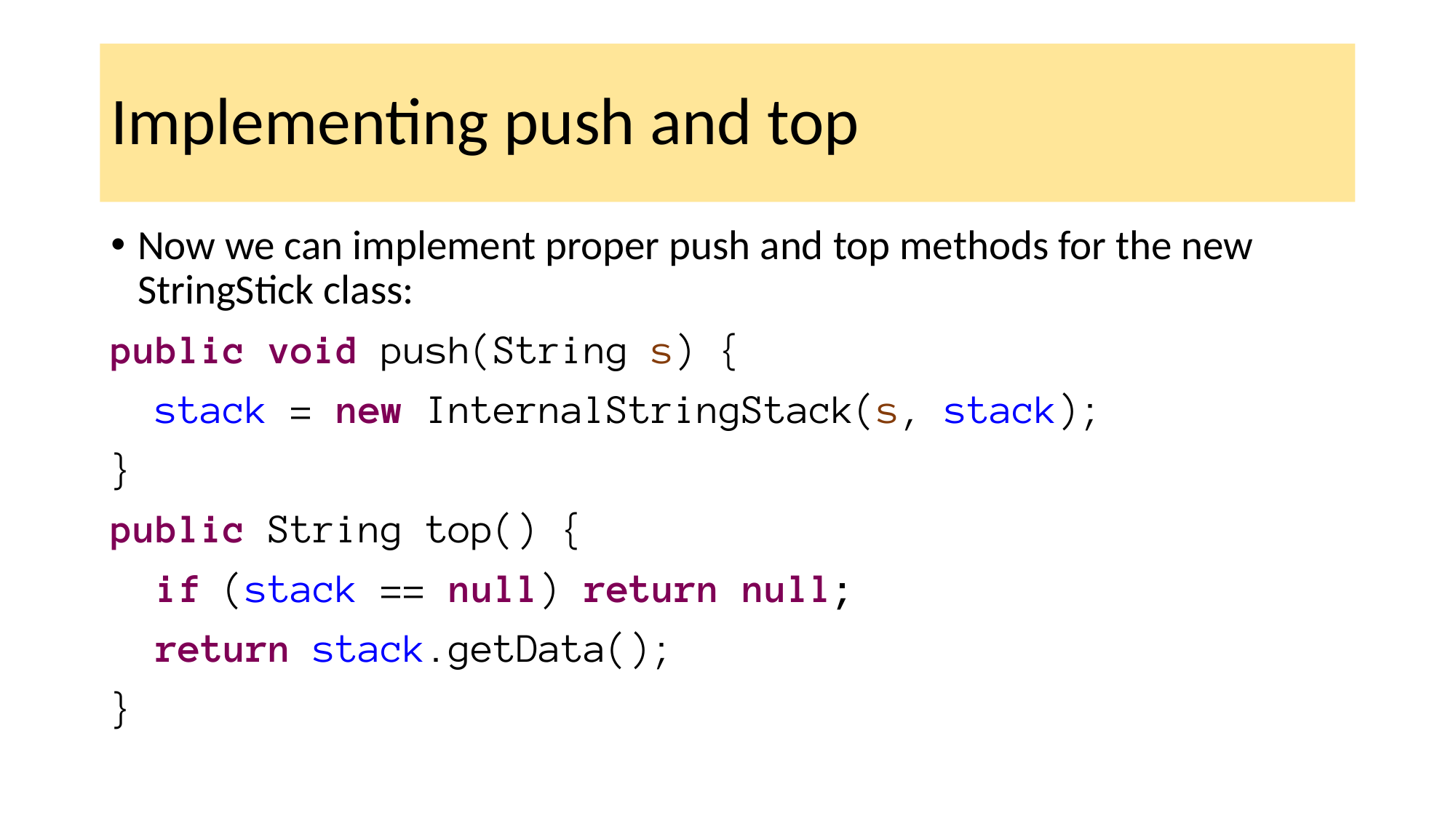

# Implementing push and top
Now we can implement proper push and top methods for the new StringStick class:
public void push(String s) {
  stack = new InternalStringStack(s, stack);
}
public String top() {
  if (stack == null) return null;
  return stack.getData();
}